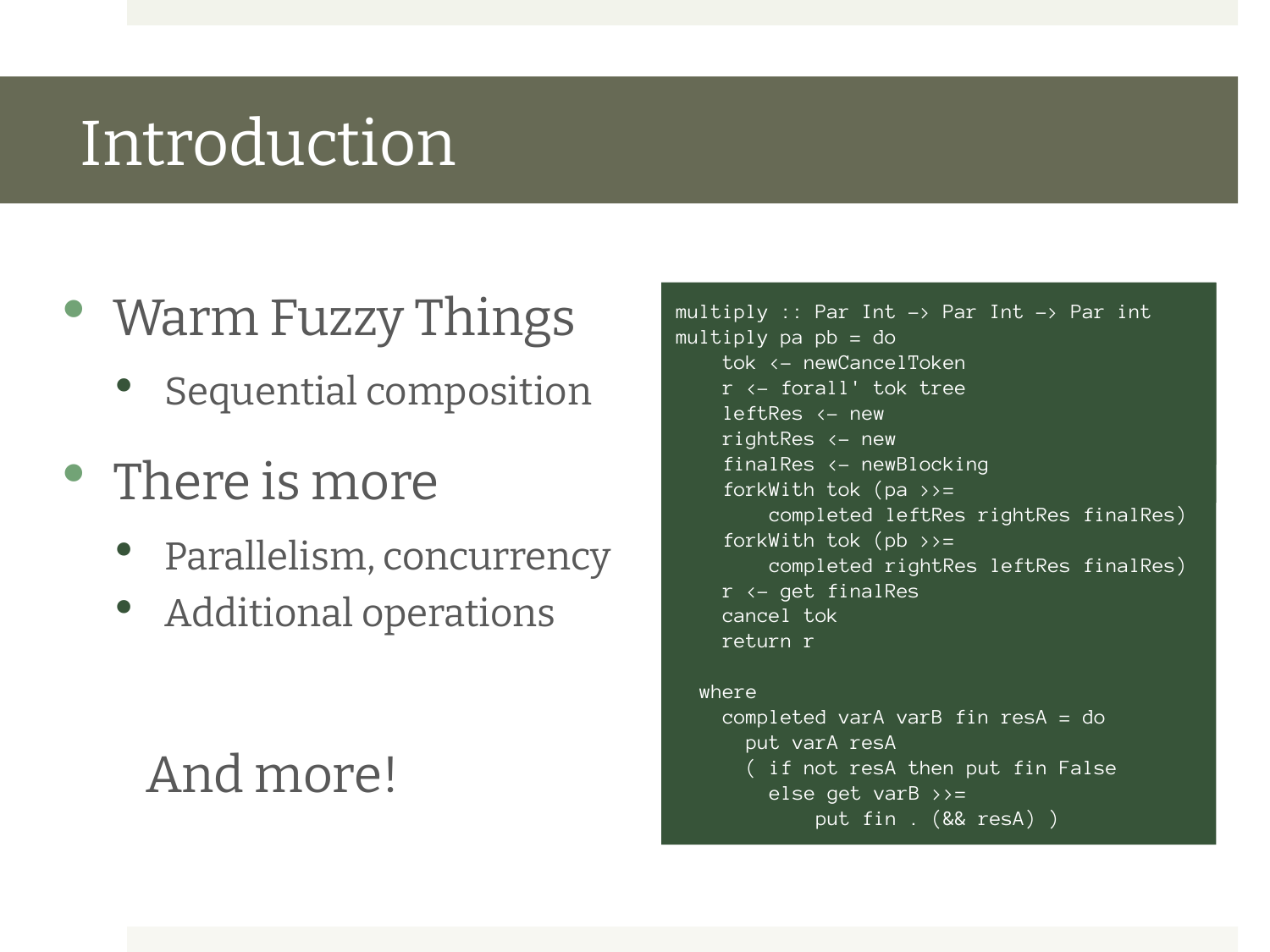

# Introduction
Warm Fuzzy Things
Sequential composition
There is more
Parallelism, concurrency
Additional operations

        And more!
multiply f1 f2 = do
  r1' <- spawn_ $ f1
  r2  <- f2
  r1  <- get r1'
  return $ r1 * r2
multiply f1 f2 = do
  r1  <- f1
  r2  <- f2
  return $ r1 * r2
multiply :: Par Int -> Par Int -> Par int
multiply pa pb = do
    tok <- newCancelToken
    r <- forall' tok tree
    leftRes <- new
    rightRes <- new
    finalRes <- newBlocking
    forkWith tok (pa >>=
        completed leftRes rightRes finalRes)
    forkWith tok (pb >>=
        completed rightRes leftRes finalRes)
    r <- get finalRes
    cancel tok
    return r

  where
    completed varA varB fin resA = do
      put varA resA
      ( if not resA then put fin False
        else get varB >>=
            put fin . (&& resA) )